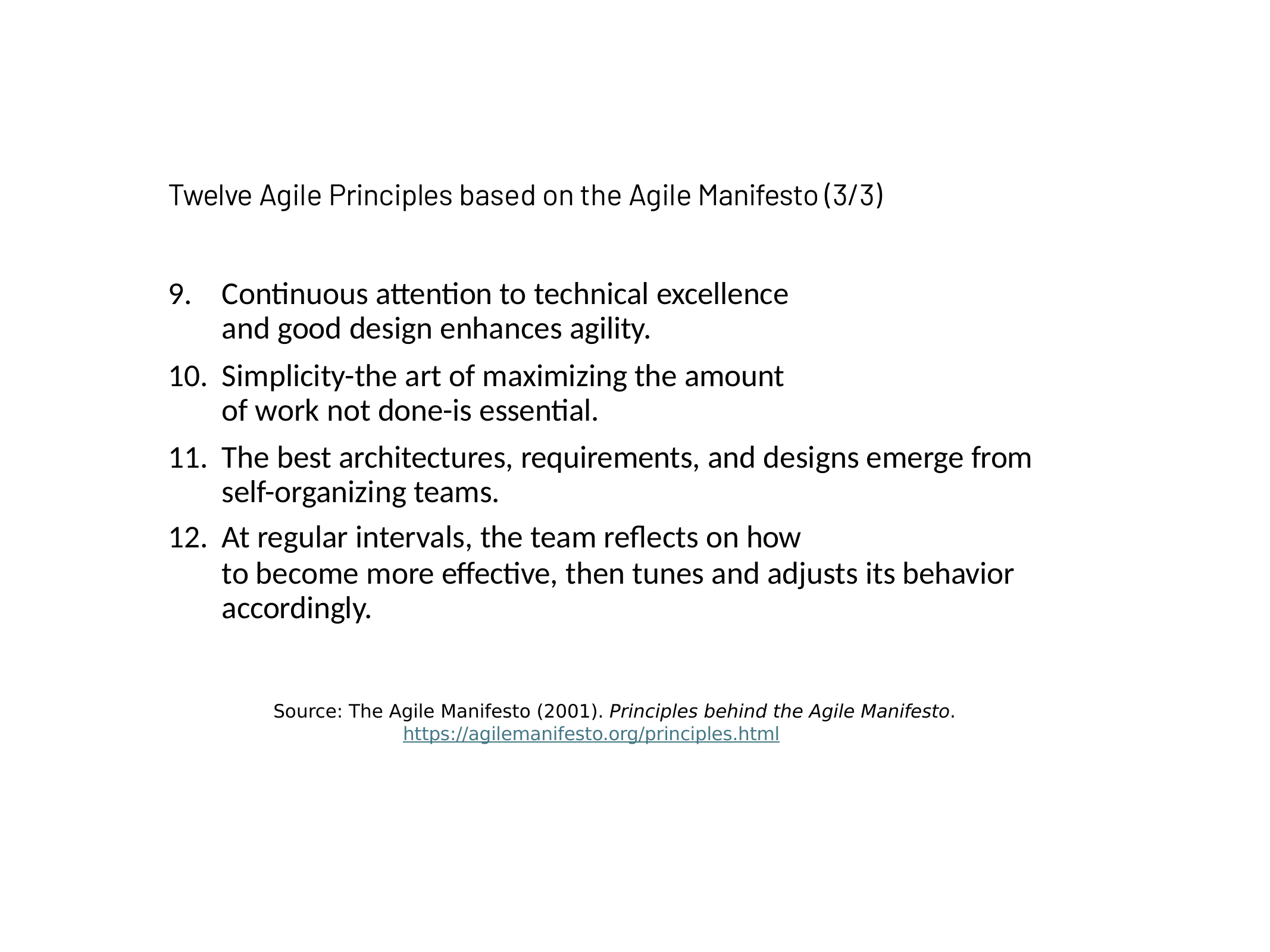

Twelve Agile Principles based on the Agile Manifesto (3/3)
Continuous attention to technical excellence and good design enhances agility.
Simplicity-the art of maximizing the amount of work not done-is essential.
The best architectures, requirements, and designs emerge from self-organizing teams.
At regular intervals, the team reflects on how
to become more effective, then tunes and adjusts its behavior accordingly.
Source: The Agile Manifesto (2001). Principles behind the Agile Manifesto. https://agilemanifesto.org/principles.html